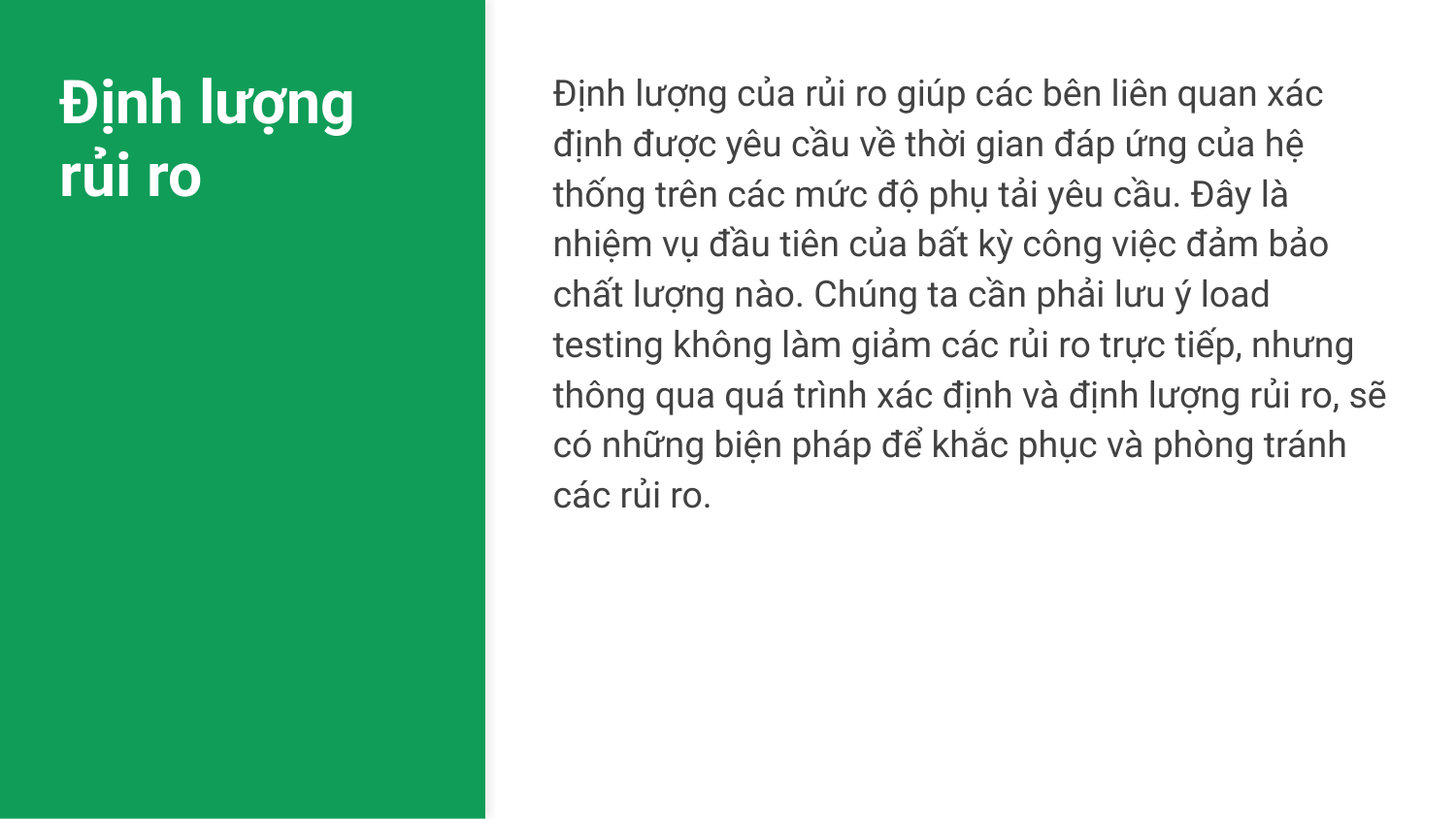

# Định lượng rủi ro
Định lượng của rủi ro giúp các bên liên quan xác định được yêu cầu về thời gian đáp ứng của hệ thống trên các mức độ phụ tải yêu cầu. Đây là nhiệm vụ đầu tiên của bất kỳ công việc đảm bảo chất lượng nào. Chúng ta cần phải lưu ý load testing không làm giảm các rủi ro trực tiếp, nhưng thông qua quá trình xác định và định lượng rủi ro, sẽ có những biện pháp để khắc phục và phòng tránh các rủi ro.